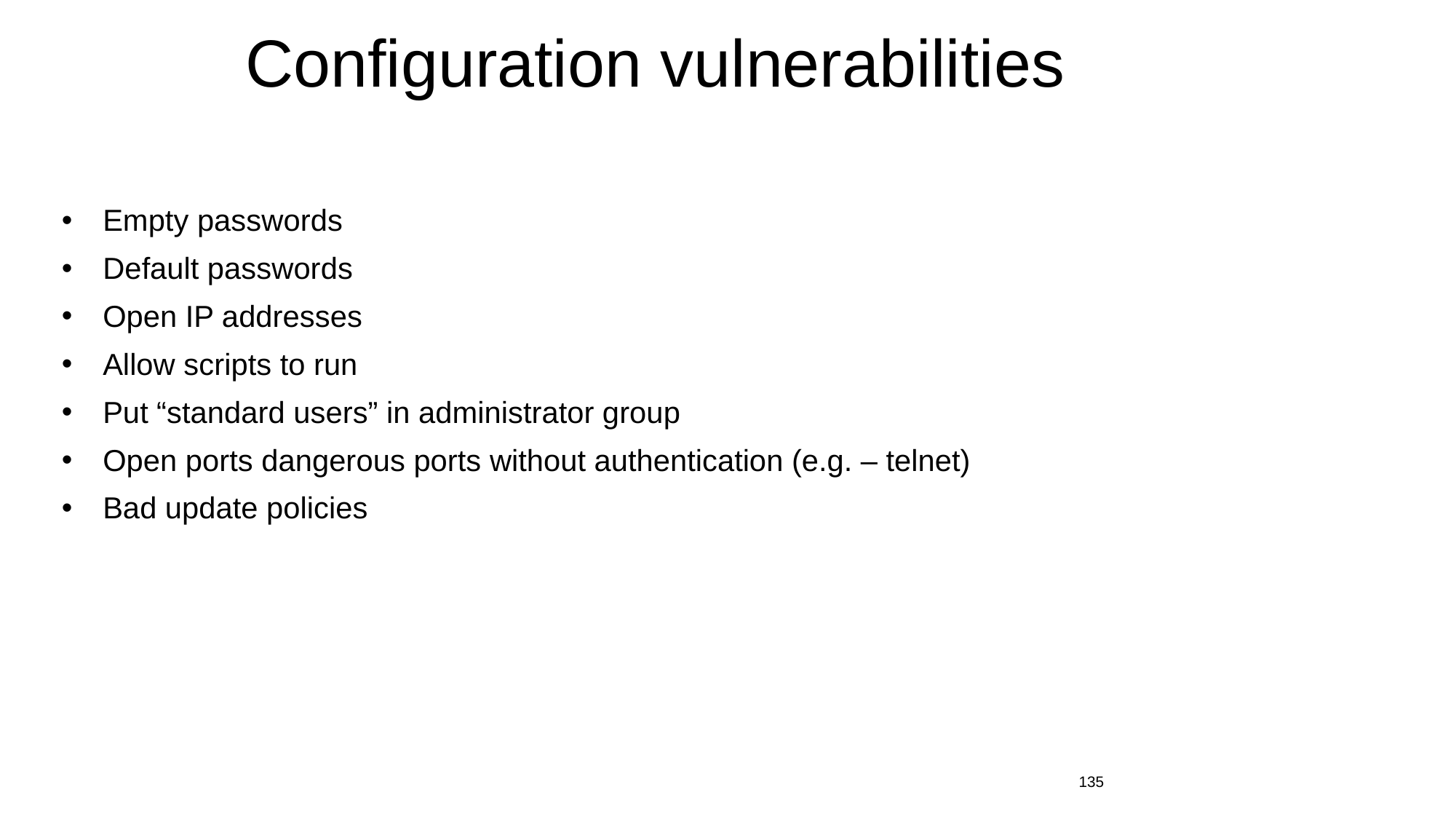

# Configuration vulnerabilities
Empty passwords
Default passwords
Open IP addresses
Allow scripts to run
Put “standard users” in administrator group
Open ports dangerous ports without authentication (e.g. – telnet)
Bad update policies
135